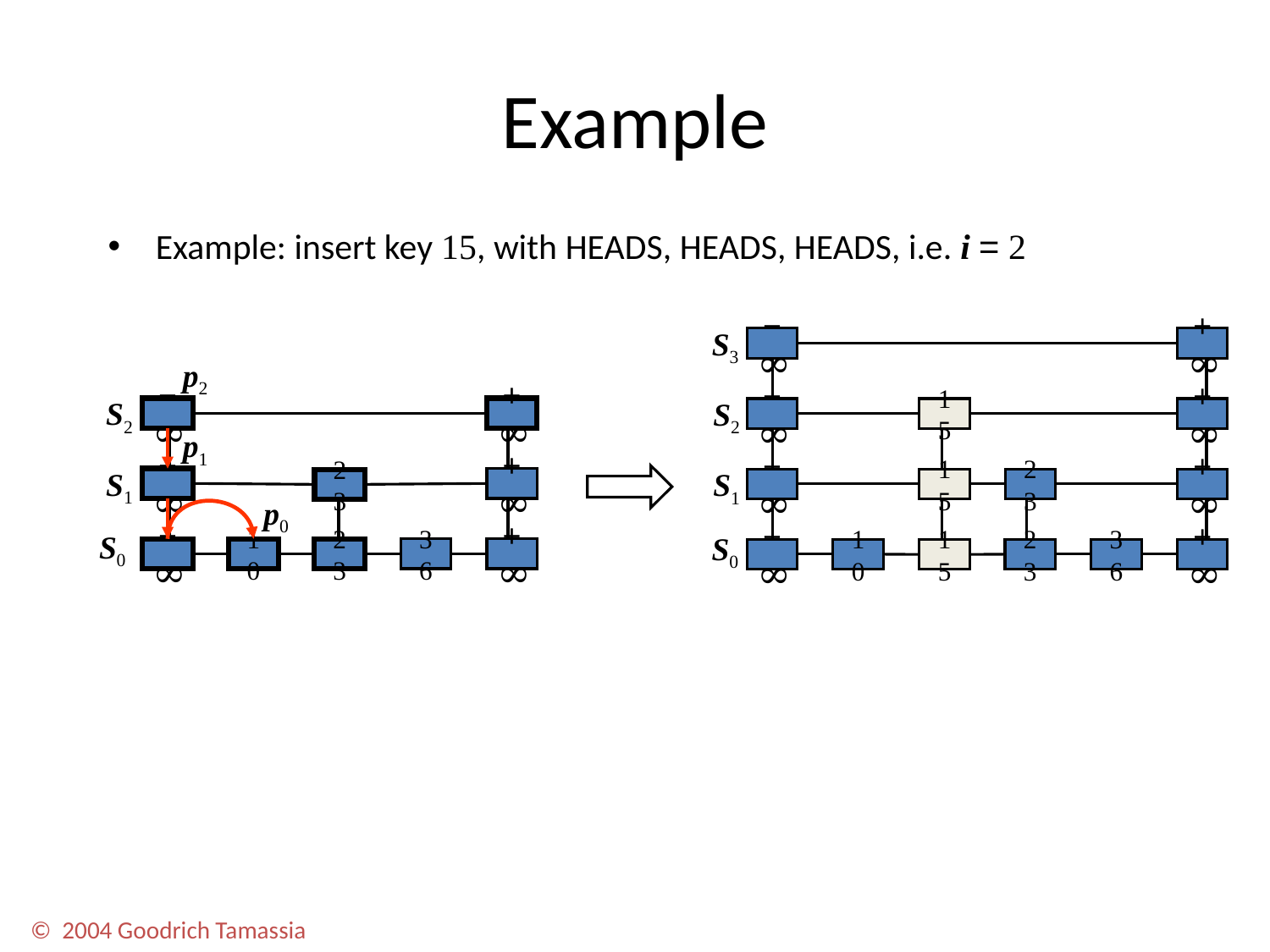

# Example
Example: insert key 15, with HEADS, HEADS, HEADS, i.e. i = 2
S3
−∞
+∞
p2
S2
S2
−∞
+∞
−∞
15
+∞
p1
S1
S1

−∞
+∞
−∞
15
23
+∞
23
p0
S0
S0
−∞
10
23
36
+∞
−∞
10
23
36
+∞
15
 ©  2004 Goodrich Tamassia